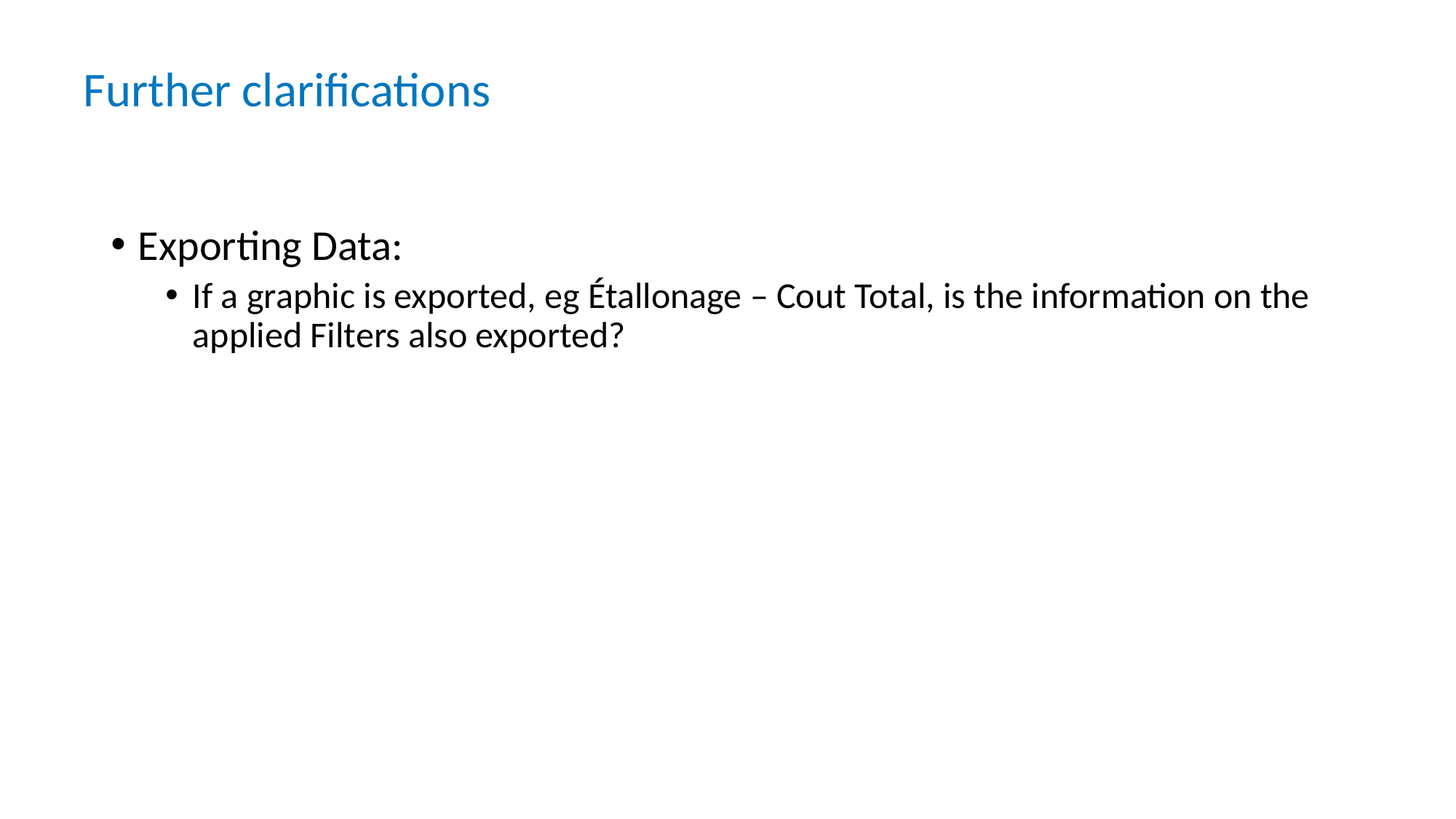

Further clarifications
Exporting Data:
If a graphic is exported, eg Étallonage – Cout Total, is the information on the applied Filters also exported?